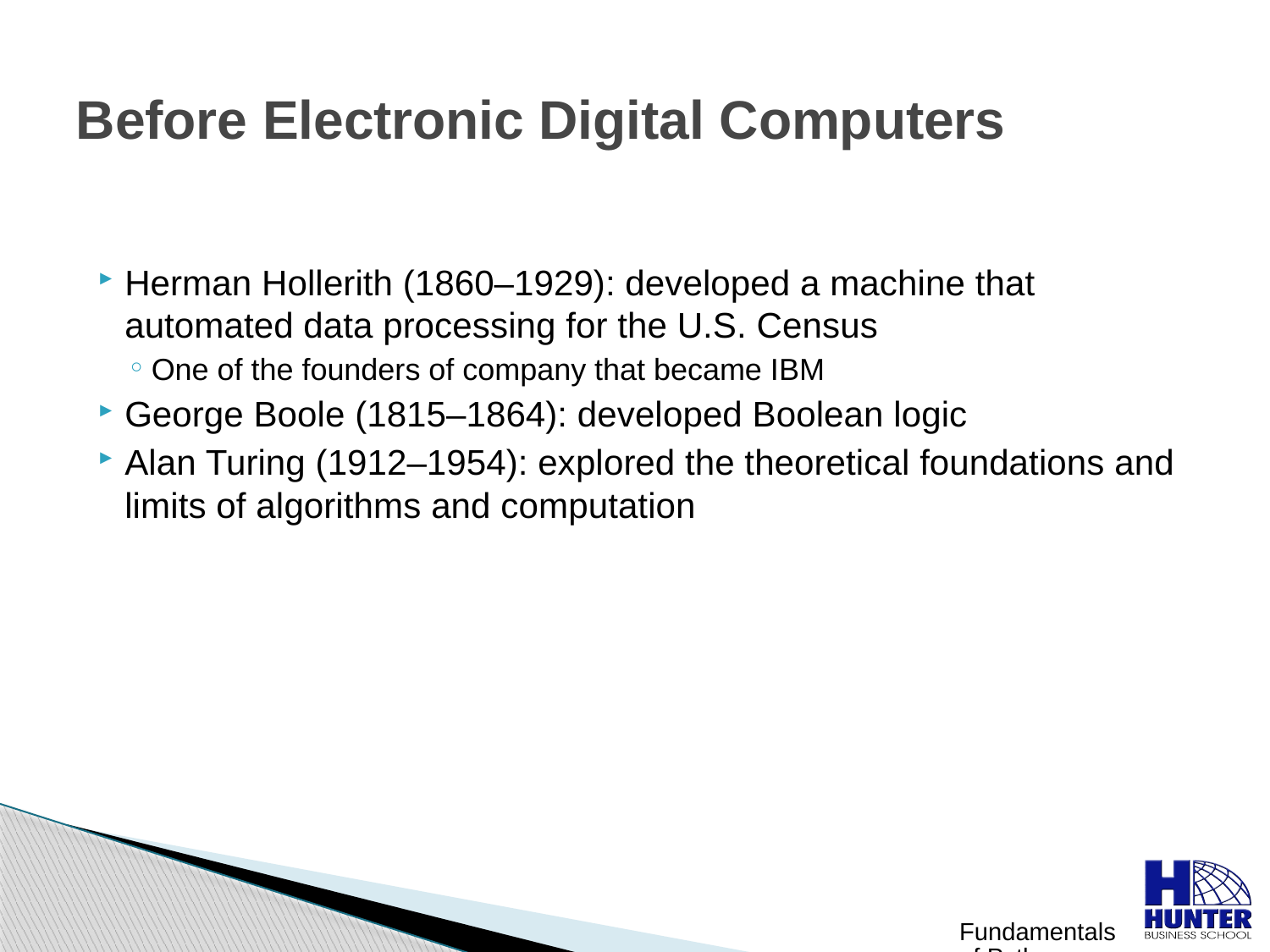

# Before Electronic Digital Computers
Herman Hollerith (1860–1929): developed a machine that automated data processing for the U.S. Census
One of the founders of company that became IBM
George Boole (1815–1864): developed Boolean logic
Alan Turing (1912–1954): explored the theoretical foundations and limits of algorithms and computation
Fundamentals of Python